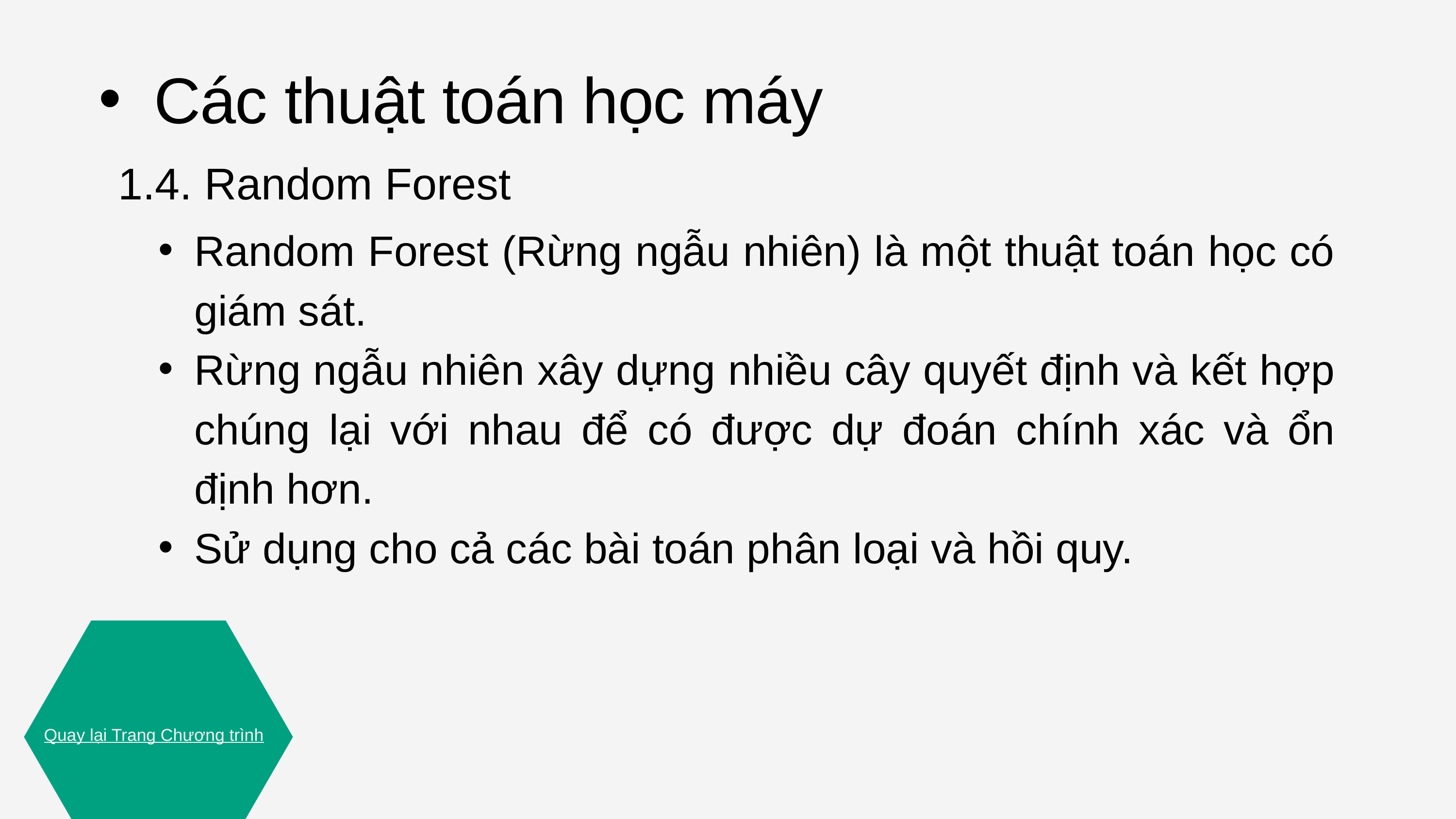

Các thuật toán học máy
1.4. Random Forest
Random Forest (Rừng ngẫu nhiên) là một thuật toán học có giám sát.
Rừng ngẫu nhiên xây dựng nhiều cây quyết định và kết hợp chúng lại với nhau để có được dự đoán chính xác và ổn định hơn.
Sử dụng cho cả các bài toán phân loại và hồi quy.

Quay lại Trang Chương trình